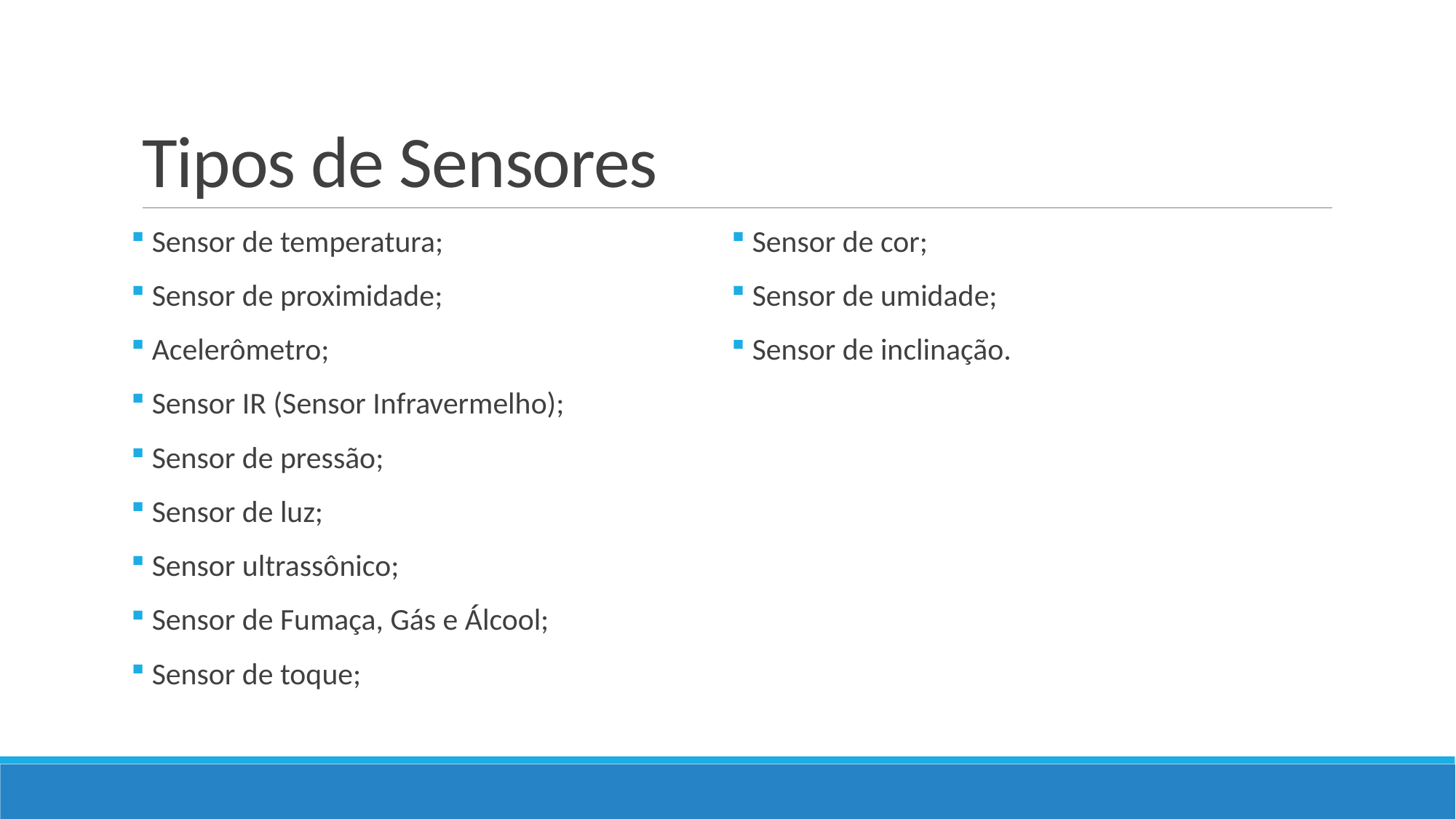

# Tipos de Sensores
 Sensor de temperatura;
 Sensor de proximidade;
 Acelerômetro;
 Sensor IR (Sensor Infravermelho);
 Sensor de pressão;
 Sensor de luz;
 Sensor ultrassônico;
 Sensor de Fumaça, Gás e Álcool;
 Sensor de toque;
 Sensor de cor;
 Sensor de umidade;
 Sensor de inclinação.